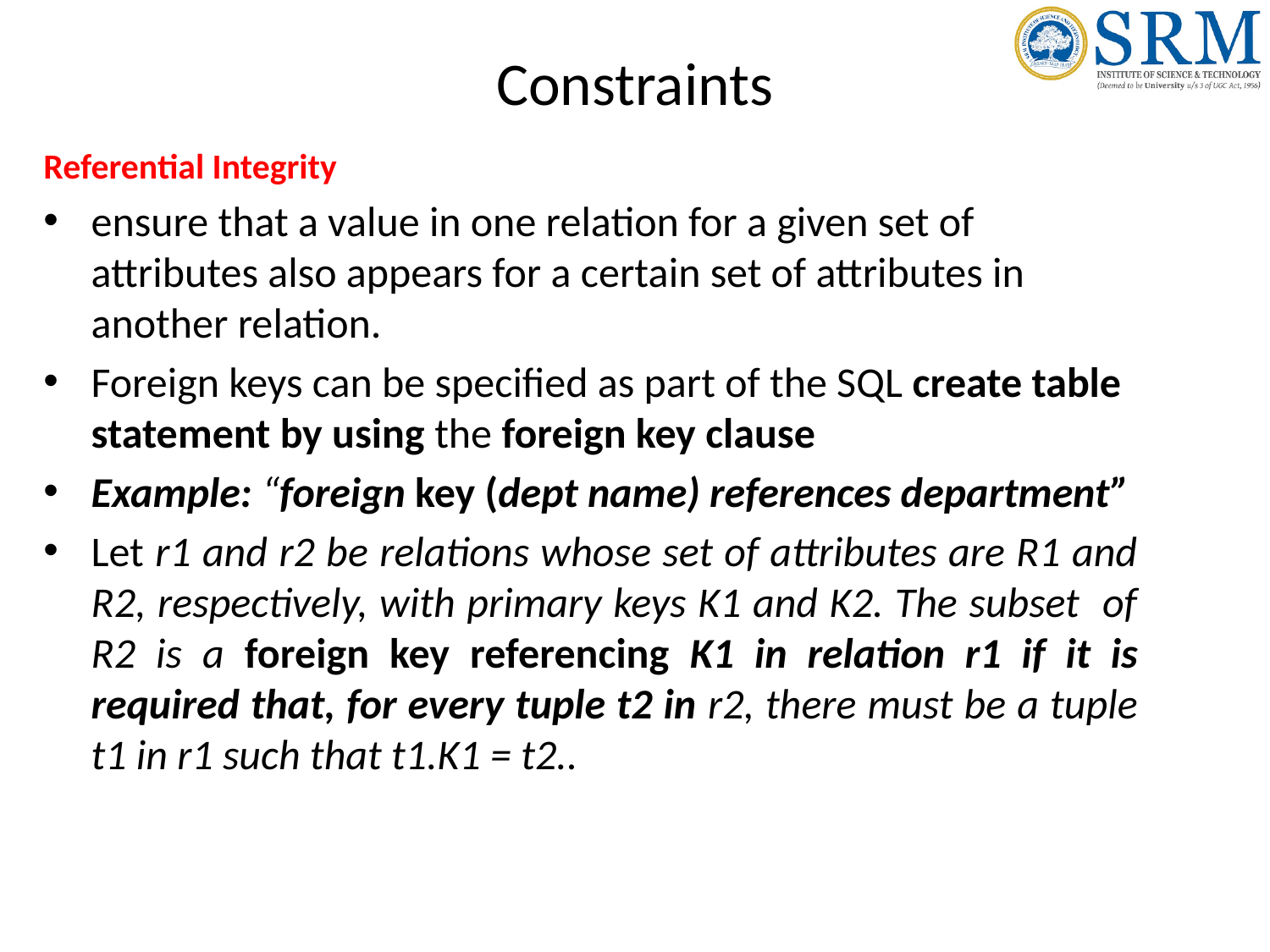

# Constraints
Referential Integrity
ensure that a value in one relation for a given set of attributes also appears for a certain set of attributes in another relation.
Foreign keys can be specified as part of the SQL create table statement by using the foreign key clause
Example: “foreign key (dept name) references department”
Let r1 and r2 be relations whose set of attributes are R1 and R2, respectively, with primary keys K1 and K2. The subset  of R2 is a foreign key referencing K1 in relation r1 if it is required that, for every tuple t2 in r2, there must be a tuple t1 in r1 such that t1.K1 = t2..